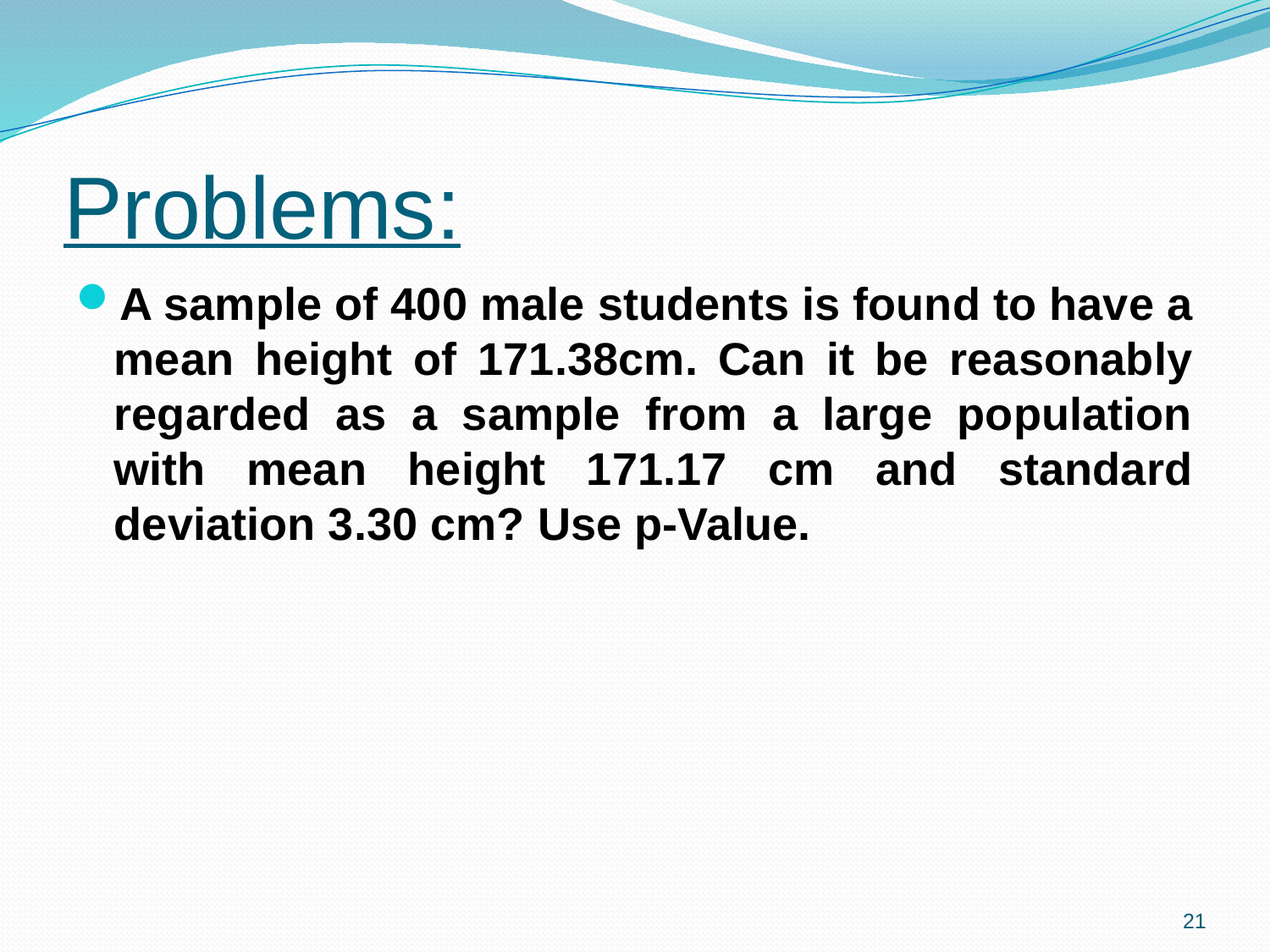

# Problems:
A sample of 400 male students is found to have a mean height of 171.38cm. Can it be reasonably regarded as a sample from a large population with mean height 171.17 cm and standard deviation 3.30 cm? Use p-Value.
21